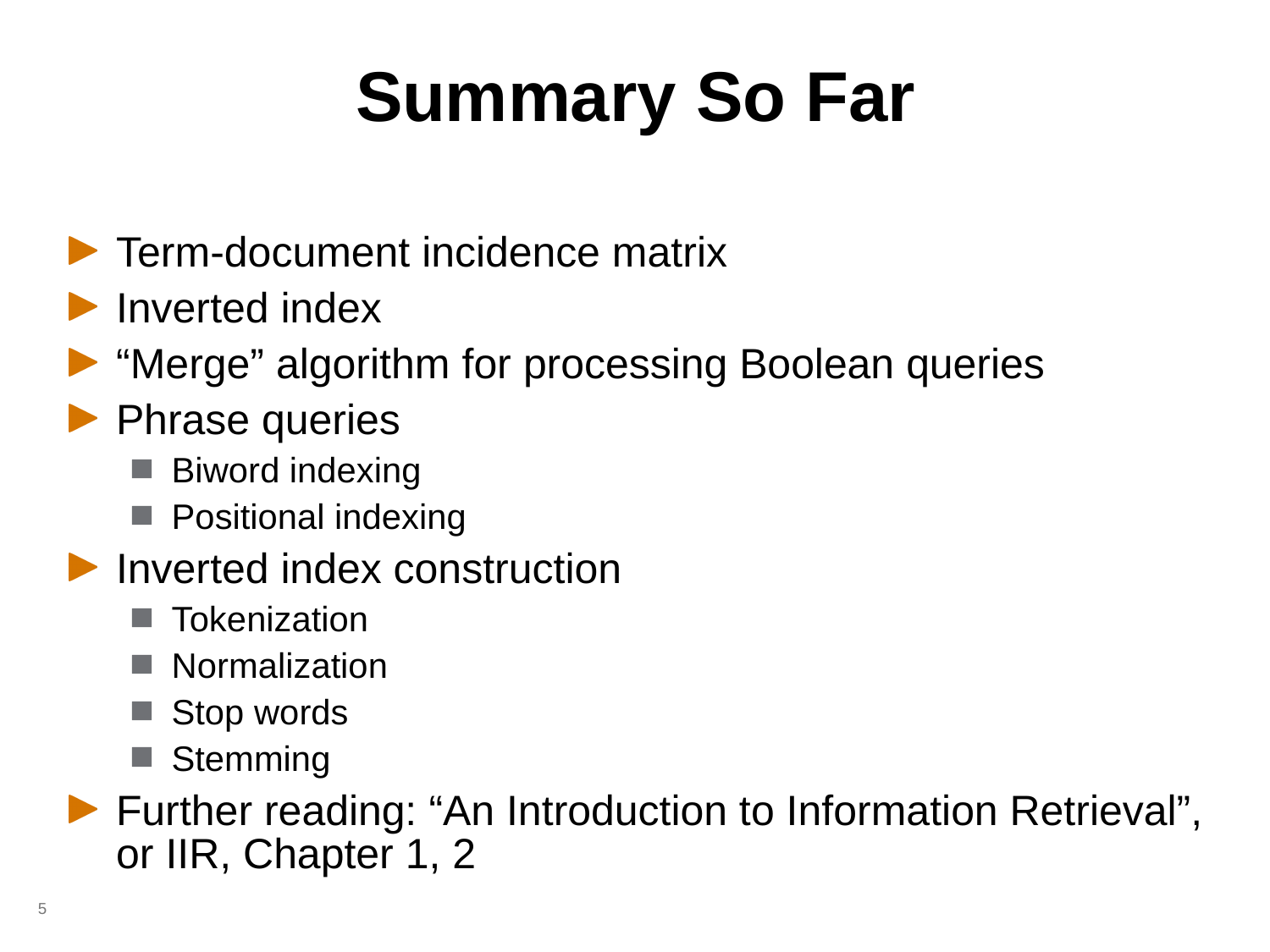

# Summary So Far
Term-document incidence matrix
Inverted index
“Merge” algorithm for processing Boolean queries
Phrase queries
Biword indexing
Positional indexing
Inverted index construction
Tokenization
Normalization
Stop words
Stemming
Further reading: “An Introduction to Information Retrieval”, or IIR, Chapter 1, 2
5